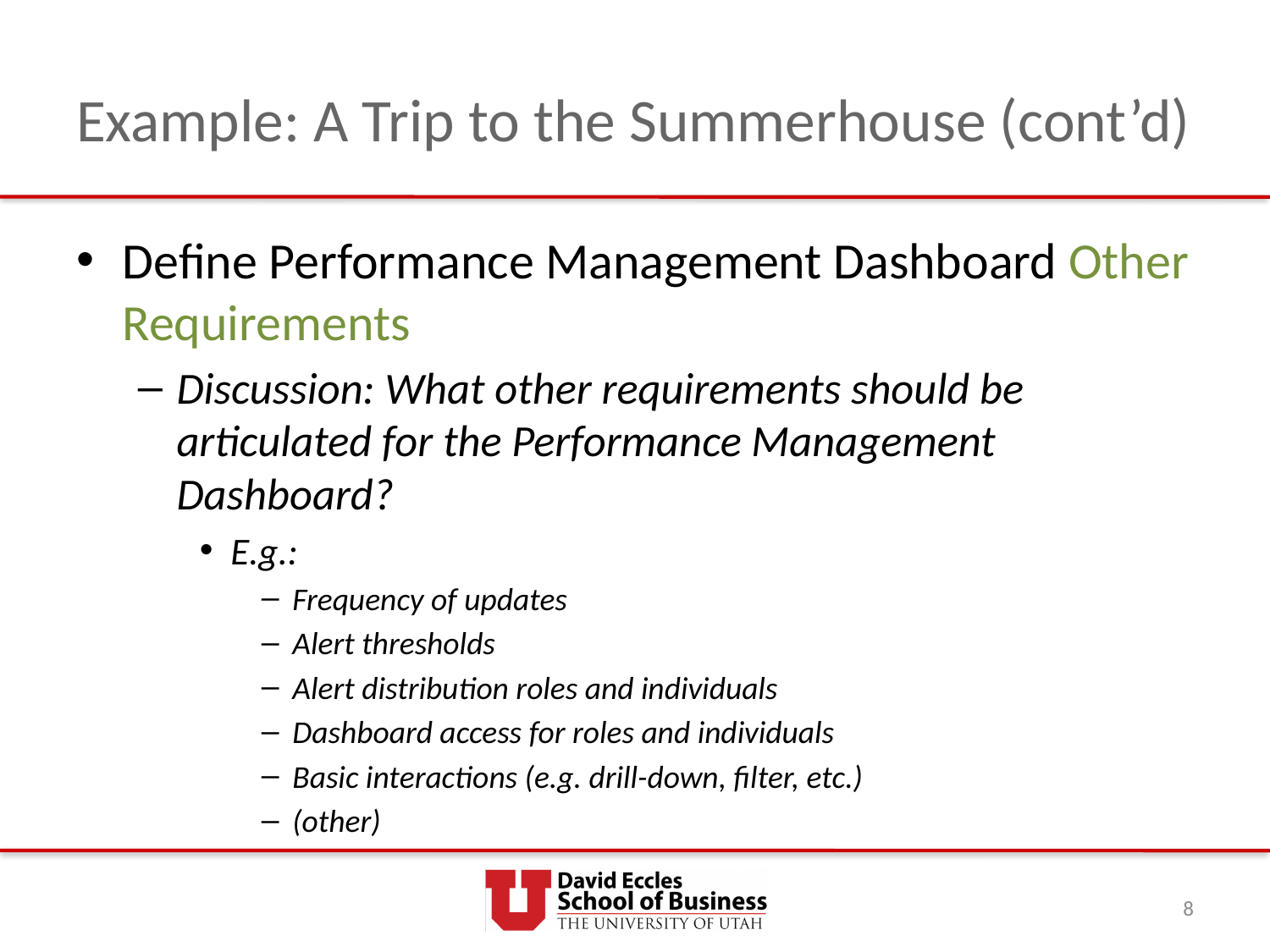

# Example: A Trip to the Summerhouse (cont’d)
Define Performance Management Dashboard Other Requirements
Discussion: What other requirements should be articulated for the Performance Management Dashboard?
E.g.:
Frequency of updates
Alert thresholds
Alert distribution roles and individuals
Dashboard access for roles and individuals
Basic interactions (e.g. drill-down, filter, etc.)
(other)
8